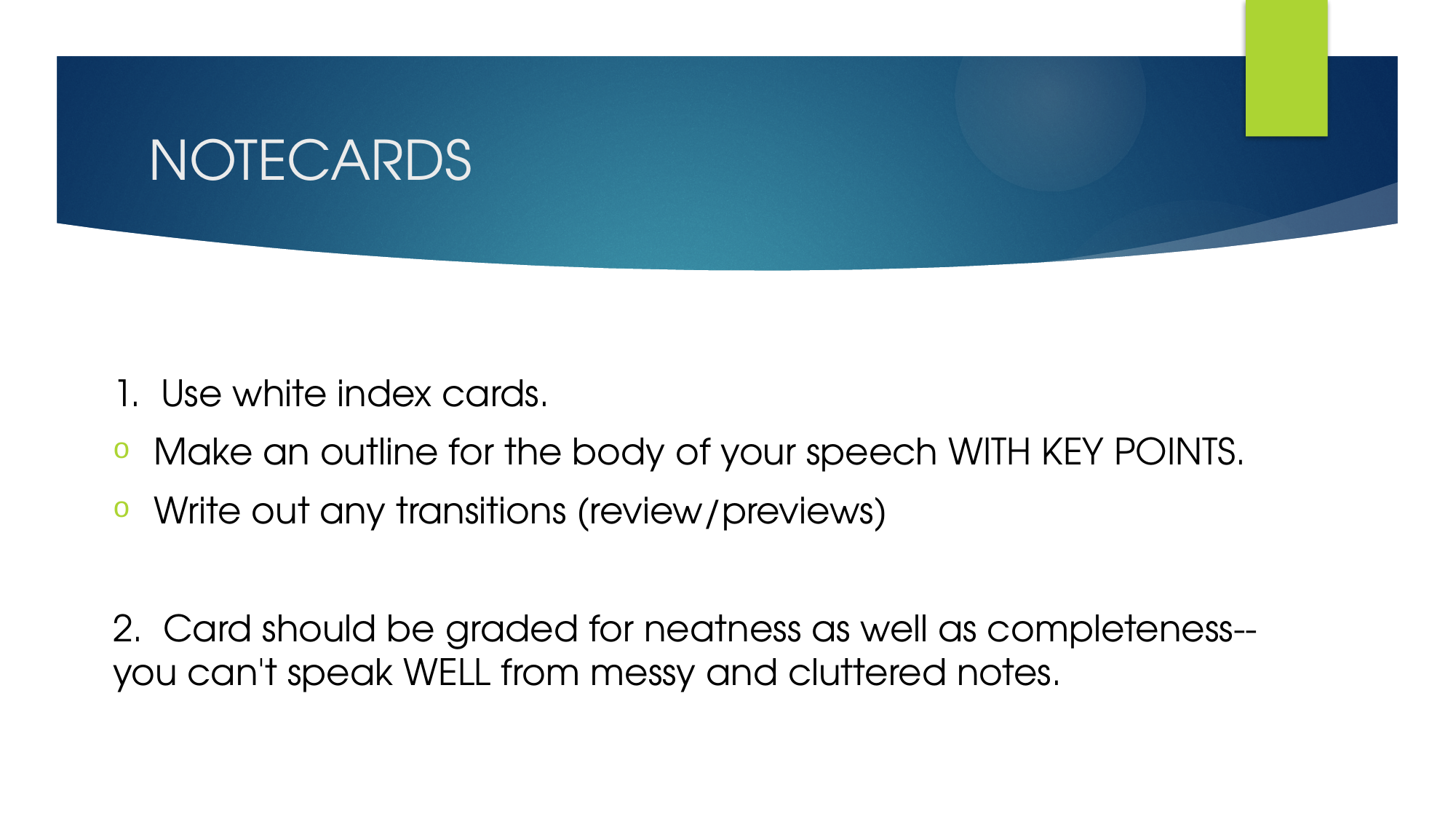

# NOTECARDS
1.  Use white index cards.
Make an outline for the body of your speech WITH KEY POINTS.
Write out any transitions (review/previews)

2.  Card should be graded for neatness as well as completeness--you can't speak WELL from messy and cluttered notes.